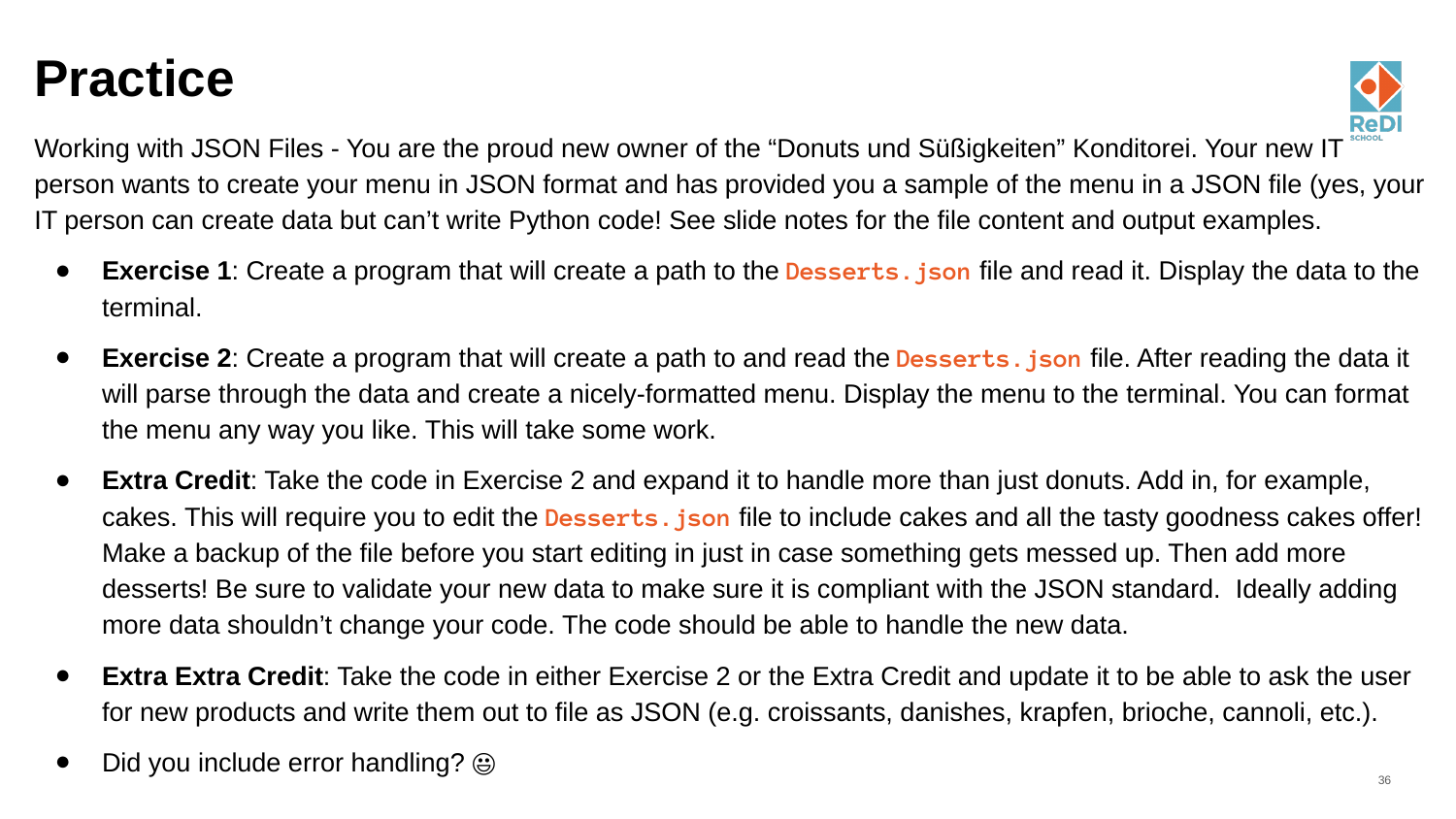

# Practice
Working with JSON Files - You are the proud new owner of the “Donuts und Süßigkeiten” Konditorei. Your new IT person wants to create your menu in JSON format and has provided you a sample of the menu in a JSON file (yes, your IT person can create data but can’t write Python code! See slide notes for the file content and output examples.
Exercise 1: Create a program that will create a path to the Desserts.json file and read it. Display the data to the terminal.
Exercise 2: Create a program that will create a path to and read the Desserts.json file. After reading the data it will parse through the data and create a nicely-formatted menu. Display the menu to the terminal. You can format the menu any way you like. This will take some work.
Extra Credit: Take the code in Exercise 2 and expand it to handle more than just donuts. Add in, for example, cakes. This will require you to edit the Desserts.json file to include cakes and all the tasty goodness cakes offer! Make a backup of the file before you start editing in just in case something gets messed up. Then add more desserts! Be sure to validate your new data to make sure it is compliant with the JSON standard.  Ideally adding more data shouldn’t change your code. The code should be able to handle the new data.
Extra Extra Credit: Take the code in either Exercise 2 or the Extra Credit and update it to be able to ask the user for new products and write them out to file as JSON (e.g. croissants, danishes, krapfen, brioche, cannoli, etc.).
Did you include error handling? 😃
36